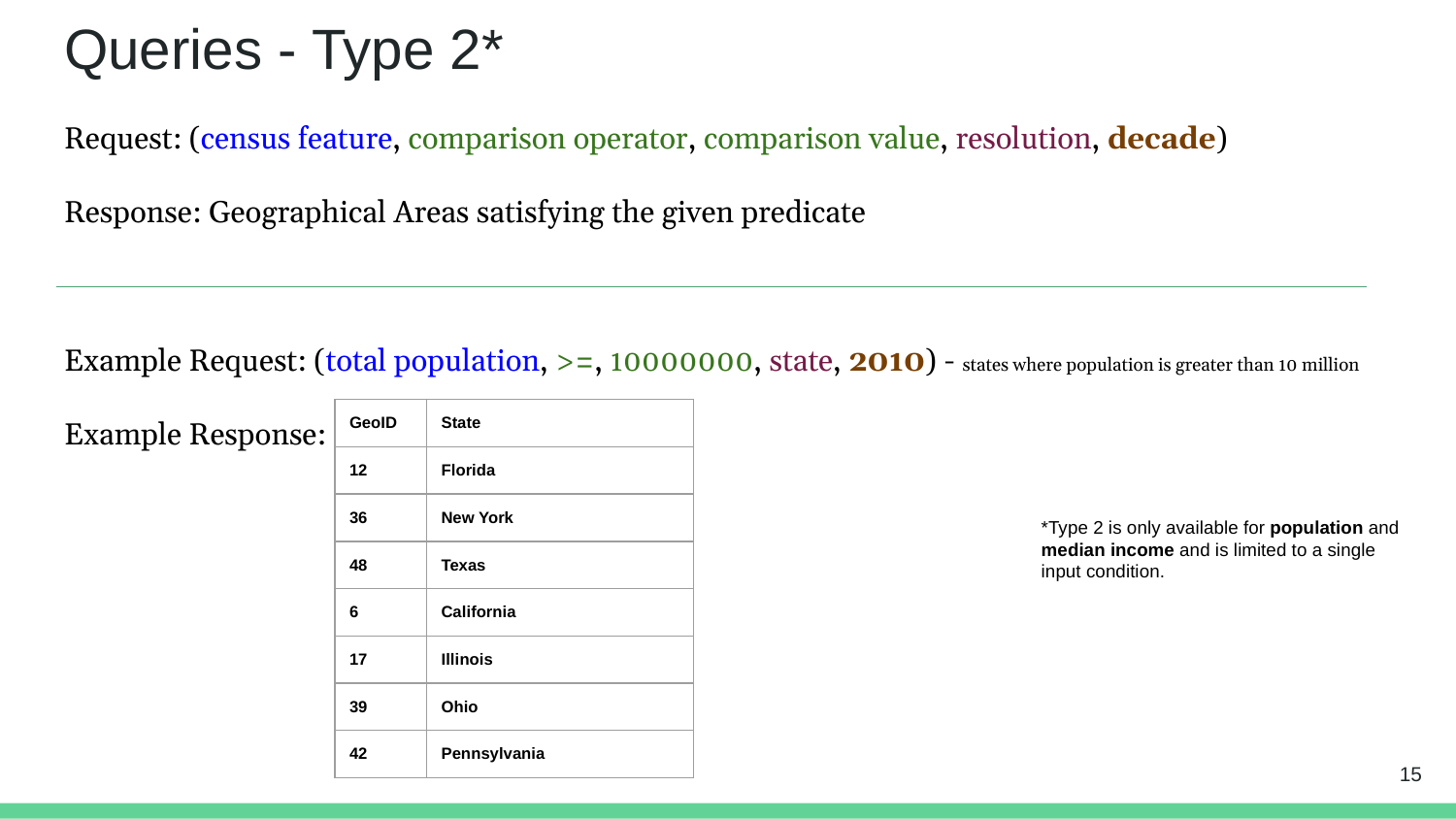

# Queries - Type 2*
Request: (census feature, comparison operator, comparison value, resolution, decade)
Response: Geographical Areas satisfying the given predicate

Example Request: (total population, >=, 10000000, state, 2010) - states where population is greater than 10 million
Example Response:
| GeoID | State |
| --- | --- |
| 12 | Florida |
| 36 | New York |
| 48 | Texas |
| 6 | California |
| 17 | Illinois |
| 39 | Ohio |
| 42 | Pennsylvania |
*Type 2 is only available for population and median income and is limited to a single input condition.
15